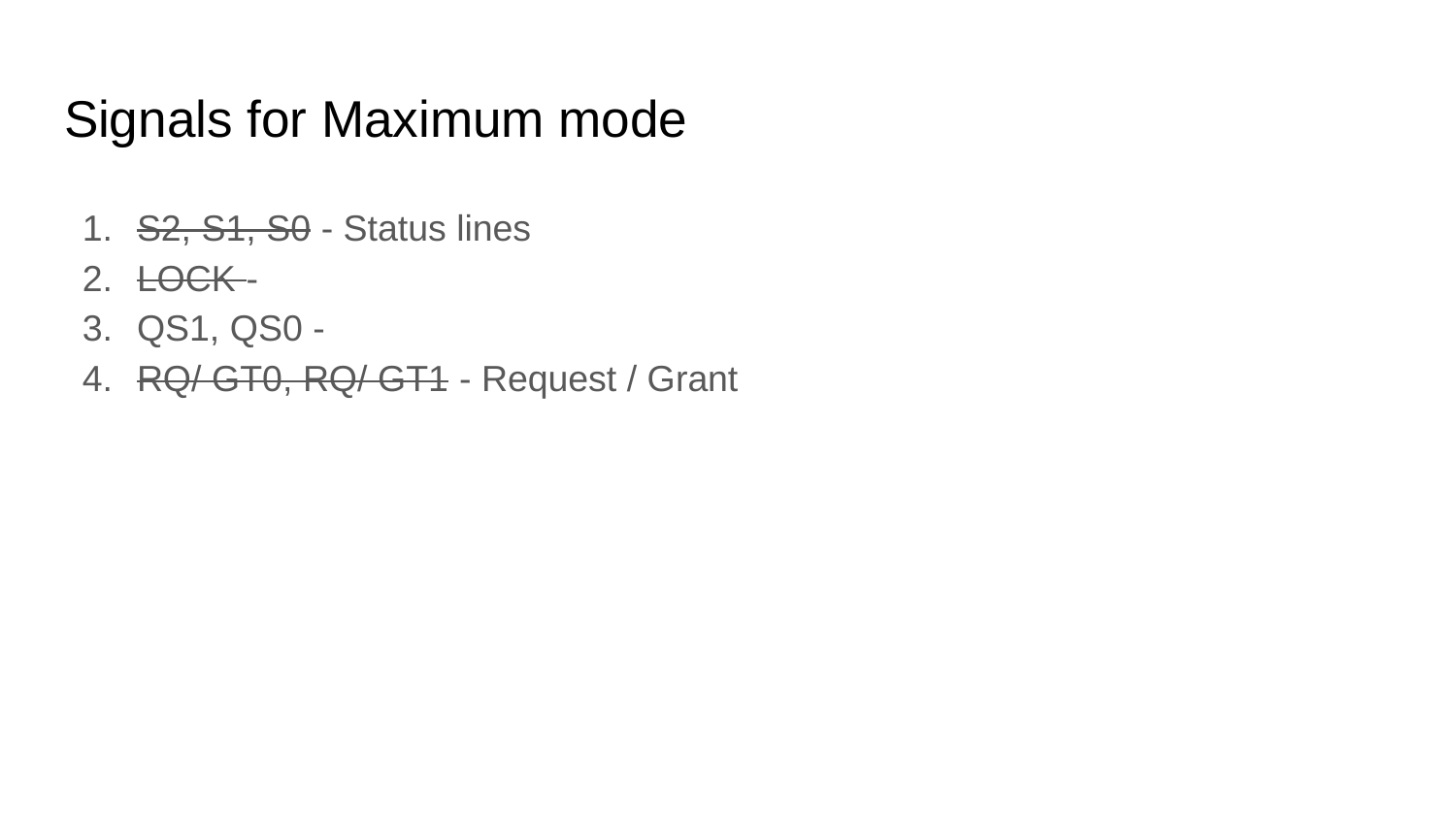

# Signals for Maximum mode
S2, S1, S0 - Status lines
LOCK -
QS1, QS0 -
RQ/ GT0, RQ/ GT1 - Request / Grant